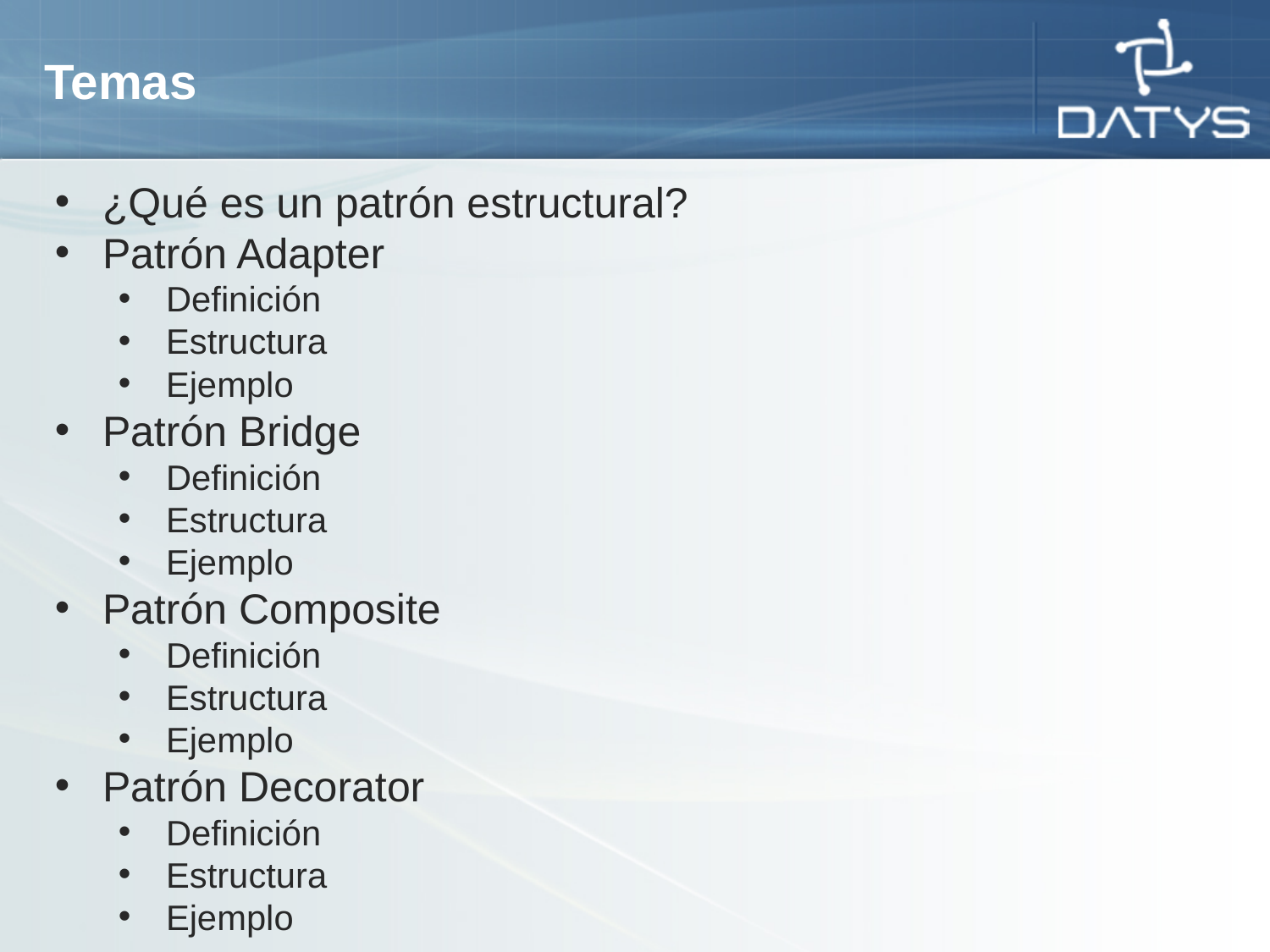

# Temas
¿Qué es un patrón estructural?
Patrón Adapter
Definición
Estructura
Ejemplo
Patrón Bridge
Definición
Estructura
Ejemplo
Patrón Composite
Definición
Estructura
Ejemplo
Patrón Decorator
Definición
Estructura
Ejemplo